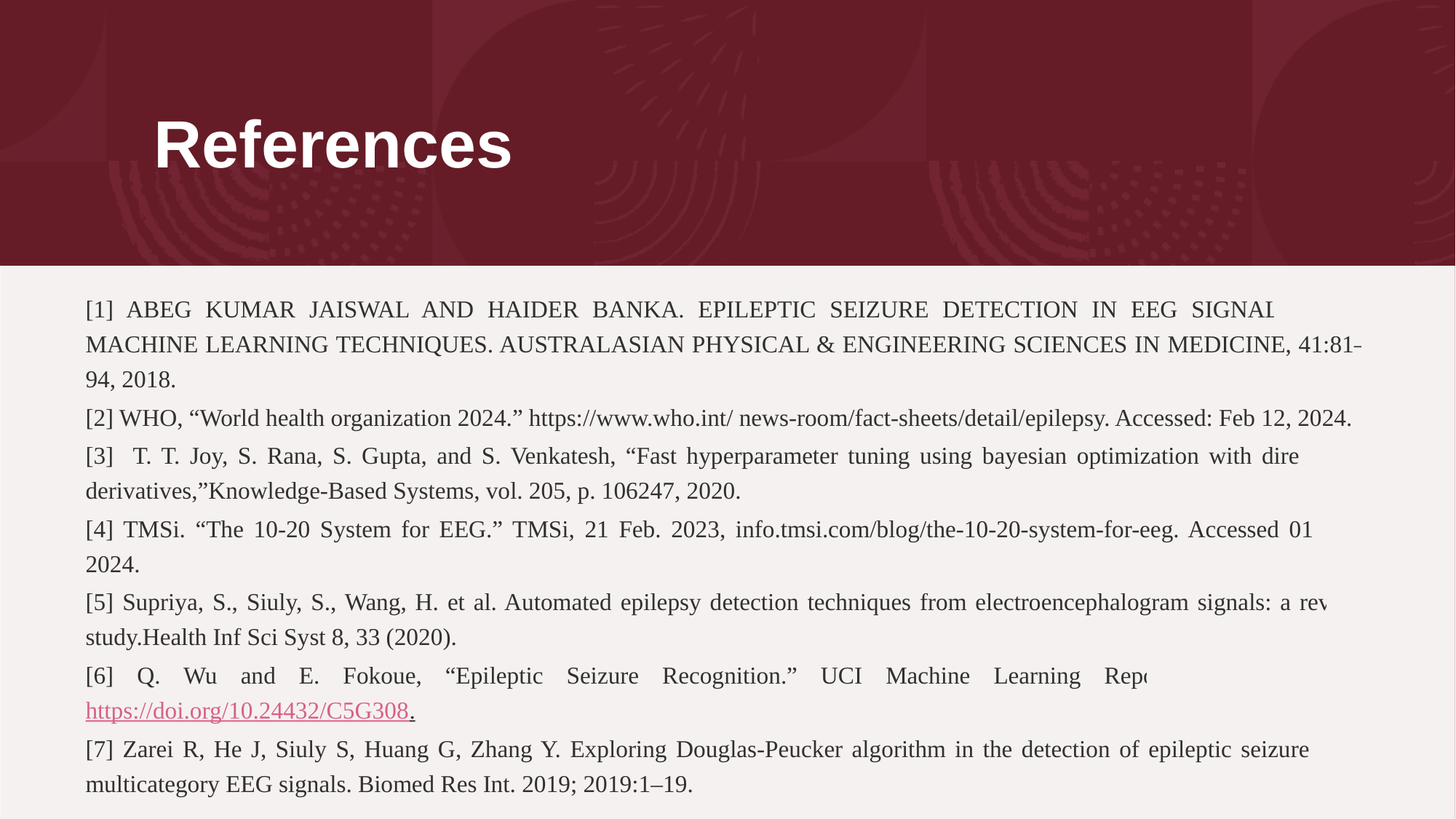

# References
[1] Abeg Kumar Jaiswal and Haider Banka. Epileptic seizure detection in eeg signal using machine learning techniques. Australasian physical & engineering sciences in medicine, 41:81–94, 2018.
[2] WHO, “World health organization 2024.” https://www.who.int/ news-room/fact-sheets/detail/epilepsy. Accessed: Feb 12, 2024.
[3]  T. T. Joy, S. Rana, S. Gupta, and S. Venkatesh, “Fast hyperparameter tuning using bayesian optimization with directional derivatives,”Knowledge-Based Systems, vol. 205, p. 106247, 2020.
[4] TMSi. “The 10-20 System for EEG.” TMSi, 21 Feb. 2023, info.tmsi.com/blog/the-10-20-system-for-eeg. Accessed 01 Feb. 2024.
[5] Supriya, S., Siuly, S., Wang, H. et al. Automated epilepsy detection techniques from electroencephalogram signals: a review study.Health Inf Sci Syst 8, 33 (2020).
[6] Q. Wu and E. Fokoue, “Epileptic Seizure Recognition.” UCI Machine Learning Repository, 2017. DOI: https://doi.org/10.24432/C5G308.
[7] Zarei R, He J, Siuly S, Huang G, Zhang Y. Exploring Douglas-Peucker algorithm in the detection of epileptic seizure from multicategory EEG signals. Biomed Res Int. 2019; 2019:1–19.